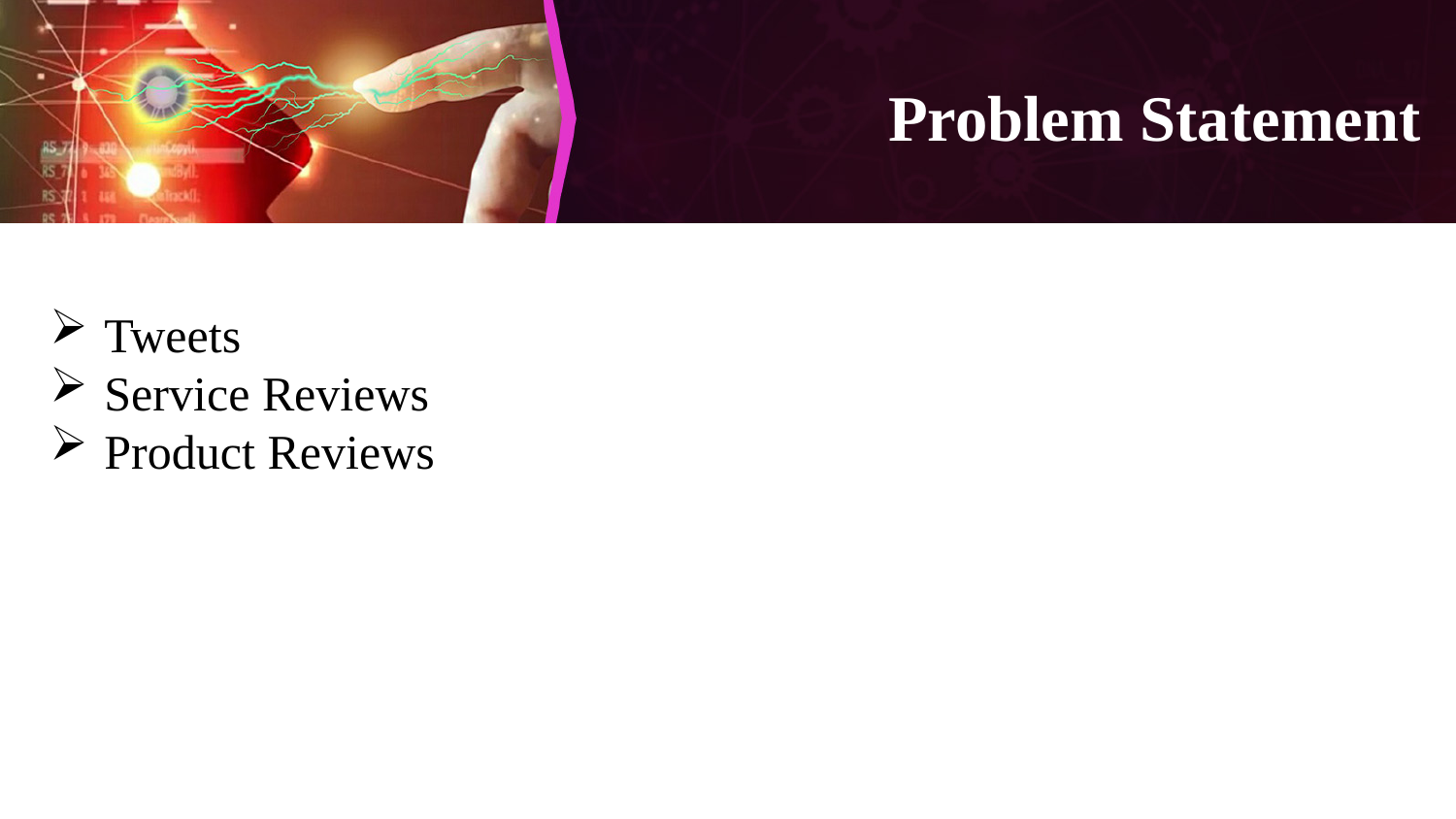

Problem Statement
Tweets
Service Reviews
Product Reviews